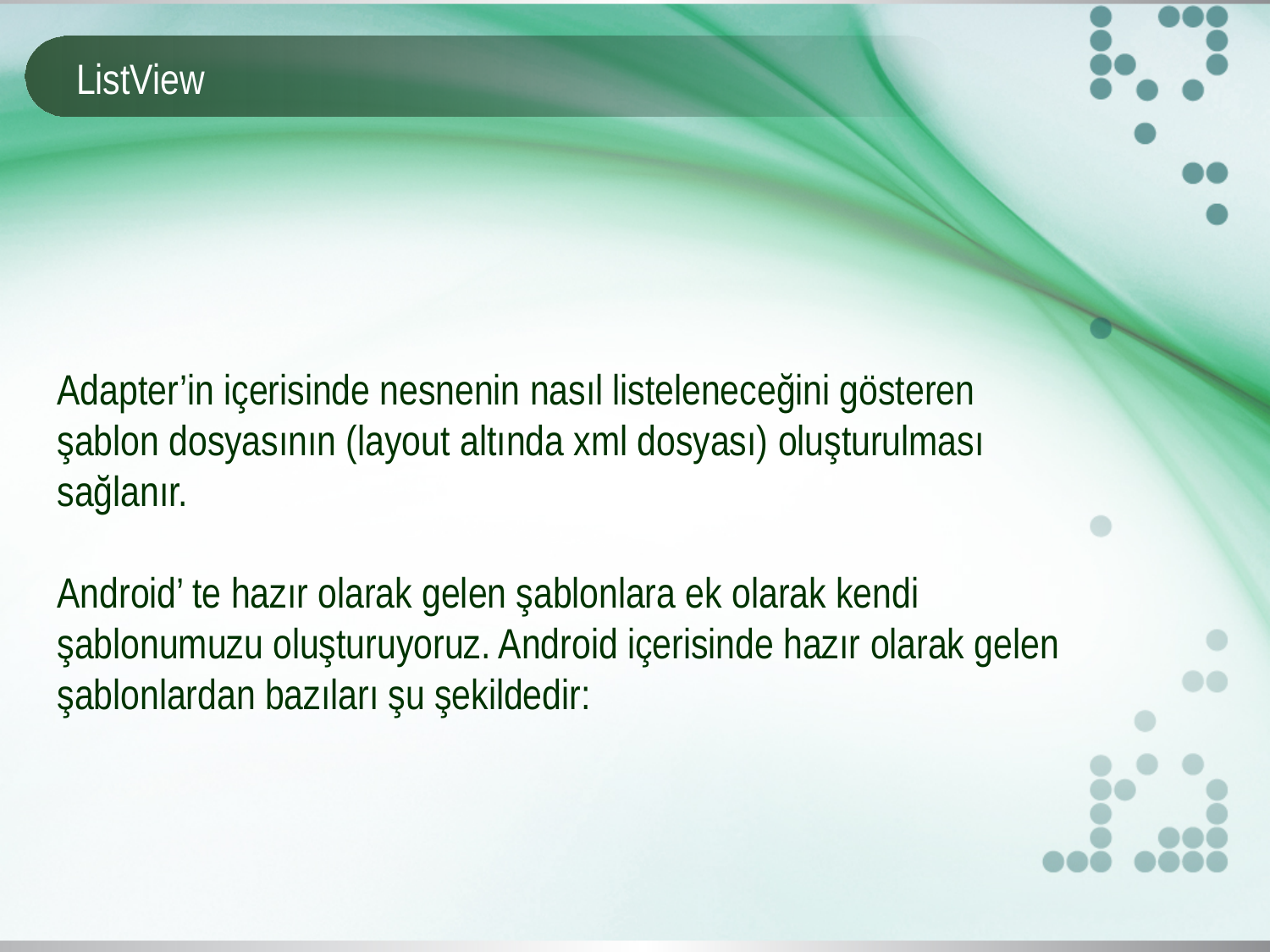

# ListView
Adapter’in içerisinde nesnenin nasıl listeleneceğini gösteren şablon dosyasının (layout altında xml dosyası) oluşturulması sağlanır.

Android’ te hazır olarak gelen şablonlara ek olarak kendi şablonumuzu oluşturuyoruz. Android içerisinde hazır olarak gelen şablonlardan bazıları şu şekildedir: